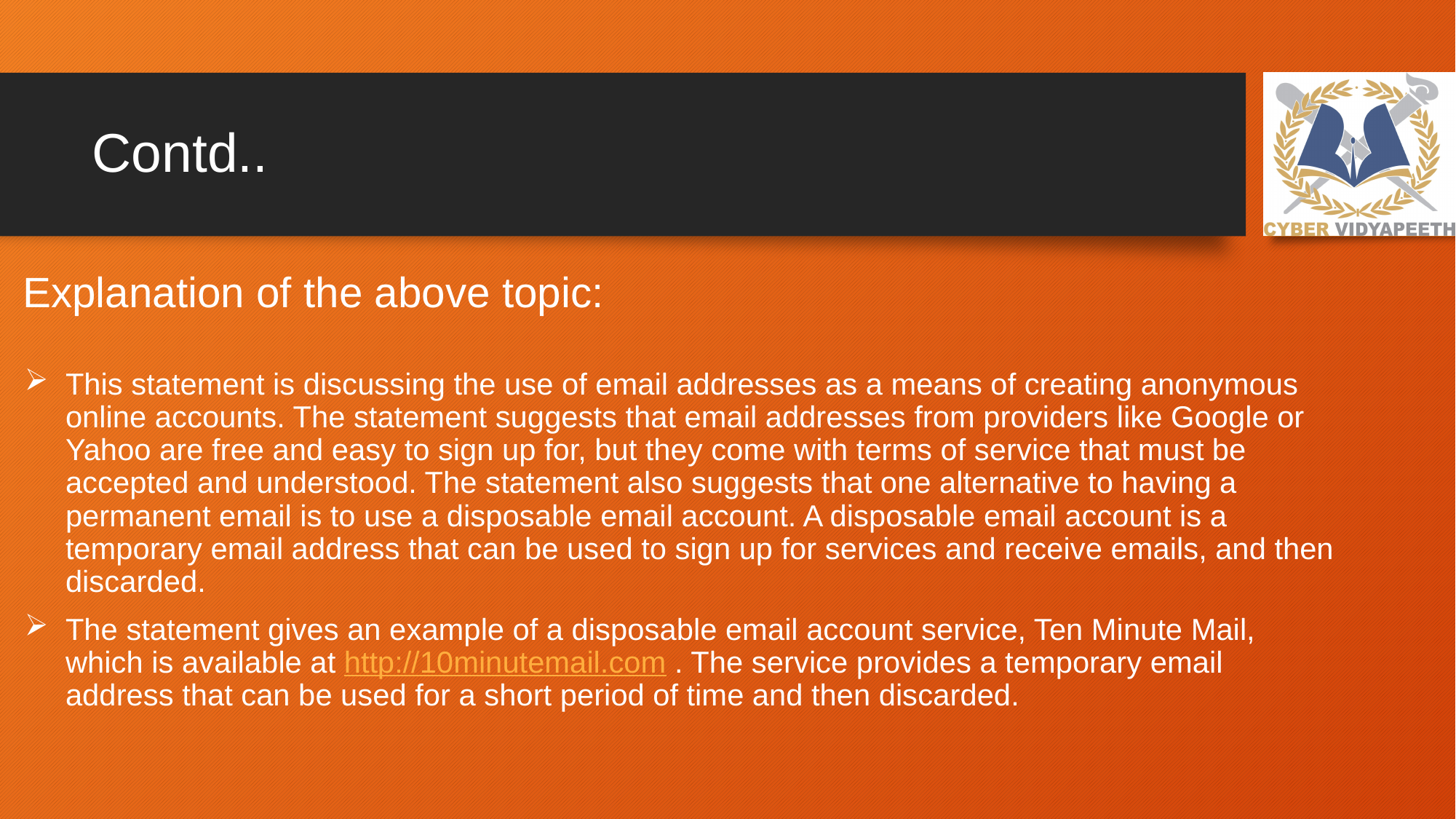

# Contd..
Explanation of the above topic:
This statement is discussing the use of email addresses as a means of creating anonymous online accounts. The statement suggests that email addresses from providers like Google or Yahoo are free and easy to sign up for, but they come with terms of service that must be accepted and understood. The statement also suggests that one alternative to having a permanent email is to use a disposable email account. A disposable email account is a temporary email address that can be used to sign up for services and receive emails, and then discarded.
The statement gives an example of a disposable email account service, Ten Minute Mail, which is available at http://10minutemail.com . The service provides a temporary email address that can be used for a short period of time and then discarded.